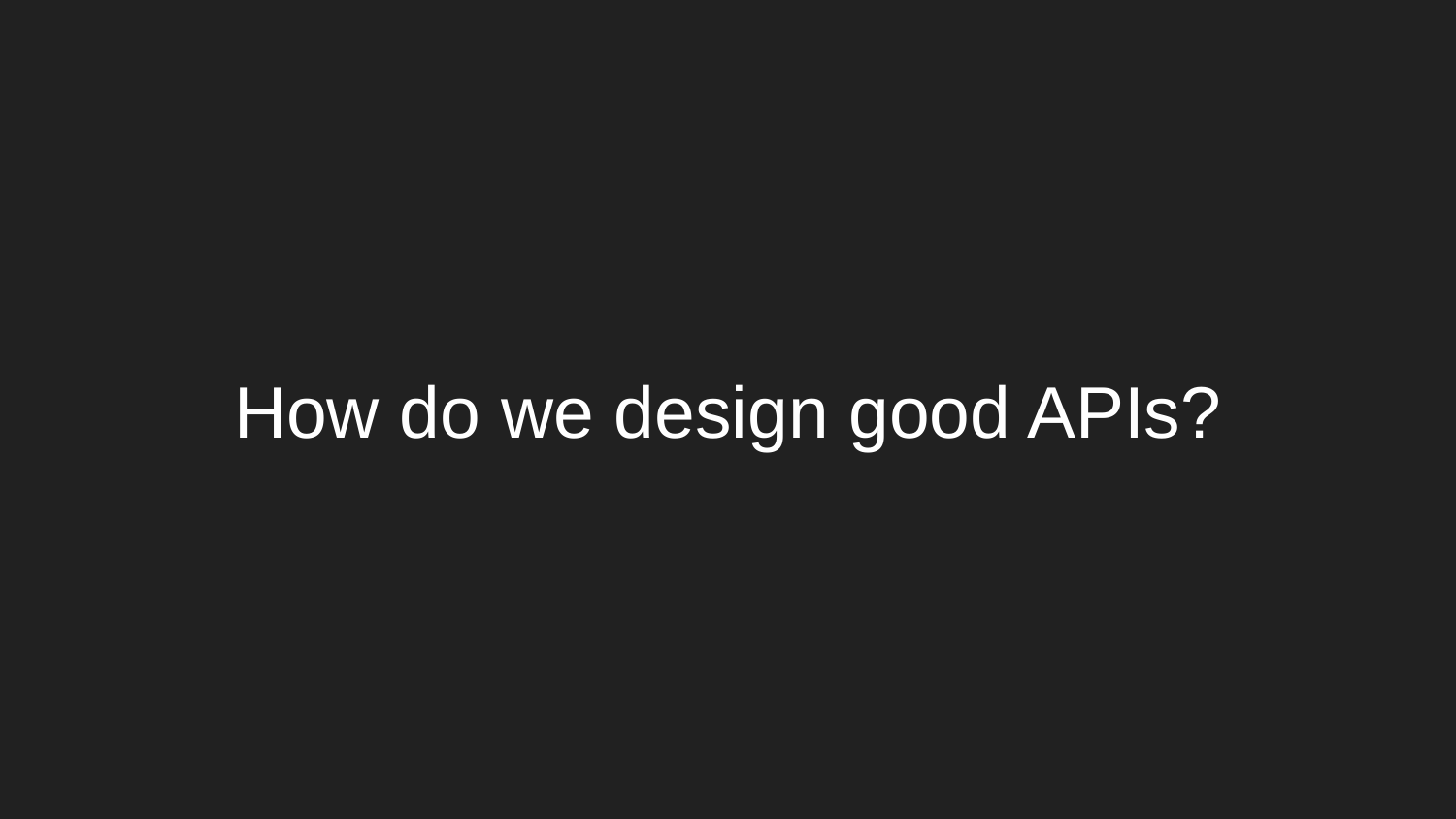

# How do we design good APIs?